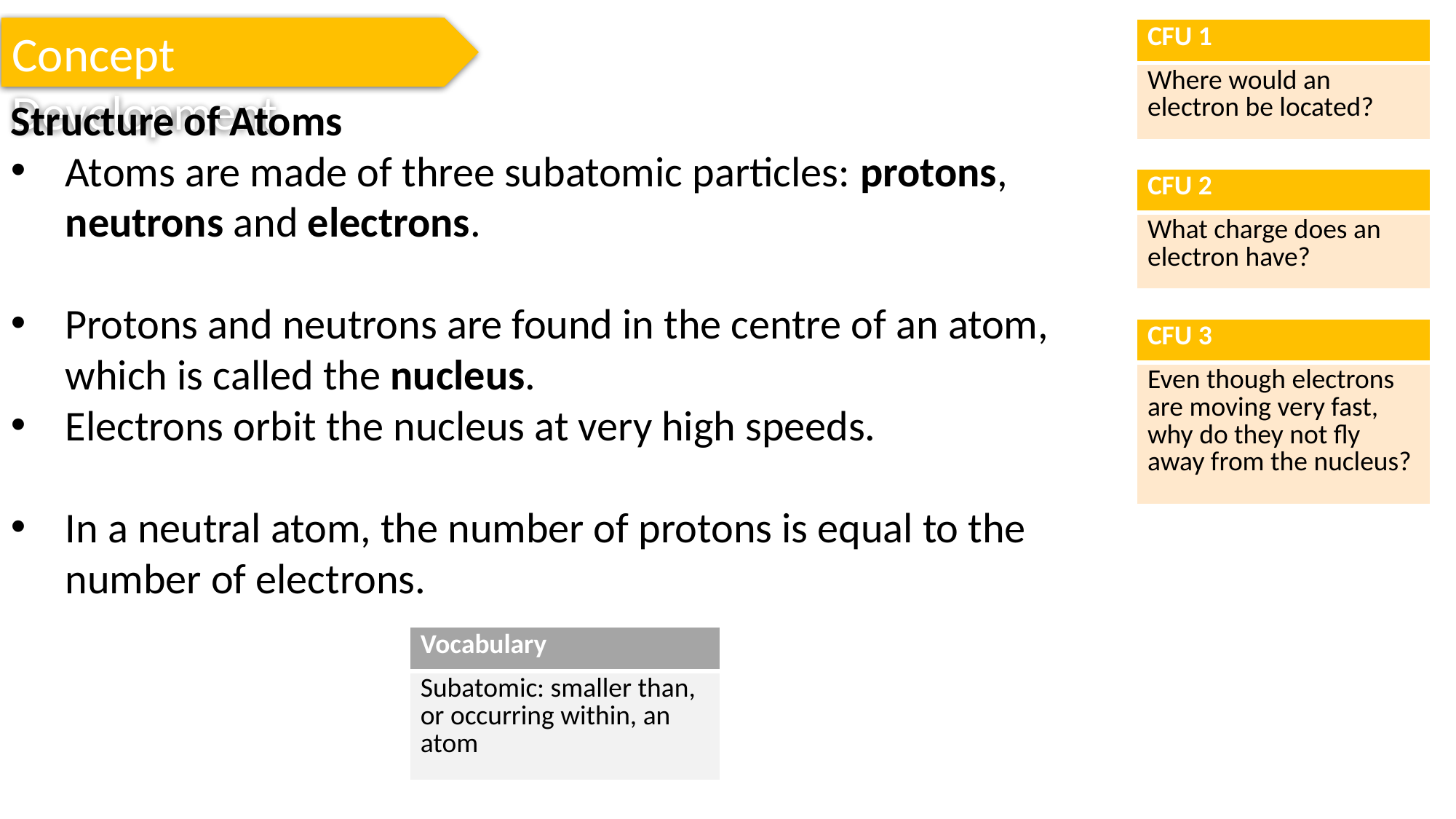

Concept Development
| CFU 1 |
| --- |
| Where would an electron be located? |
Structure of Atoms
Atoms are made of three subatomic particles: protons, neutrons and electrons.

Protons and neutrons are found in the centre of an atom, which is called the nucleus.
Electrons orbit the nucleus at very high speeds.

In a neutral atom, the number of protons is equal to the number of electrons.

| CFU 2 |
| --- |
| What charge does an electron have? |
| CFU 3 |
| --- |
| Even though electrons are moving very fast, why do they not fly away from the nucleus? |
| Vocabulary |
| --- |
| Subatomic: smaller than, or occurring within, an atom |